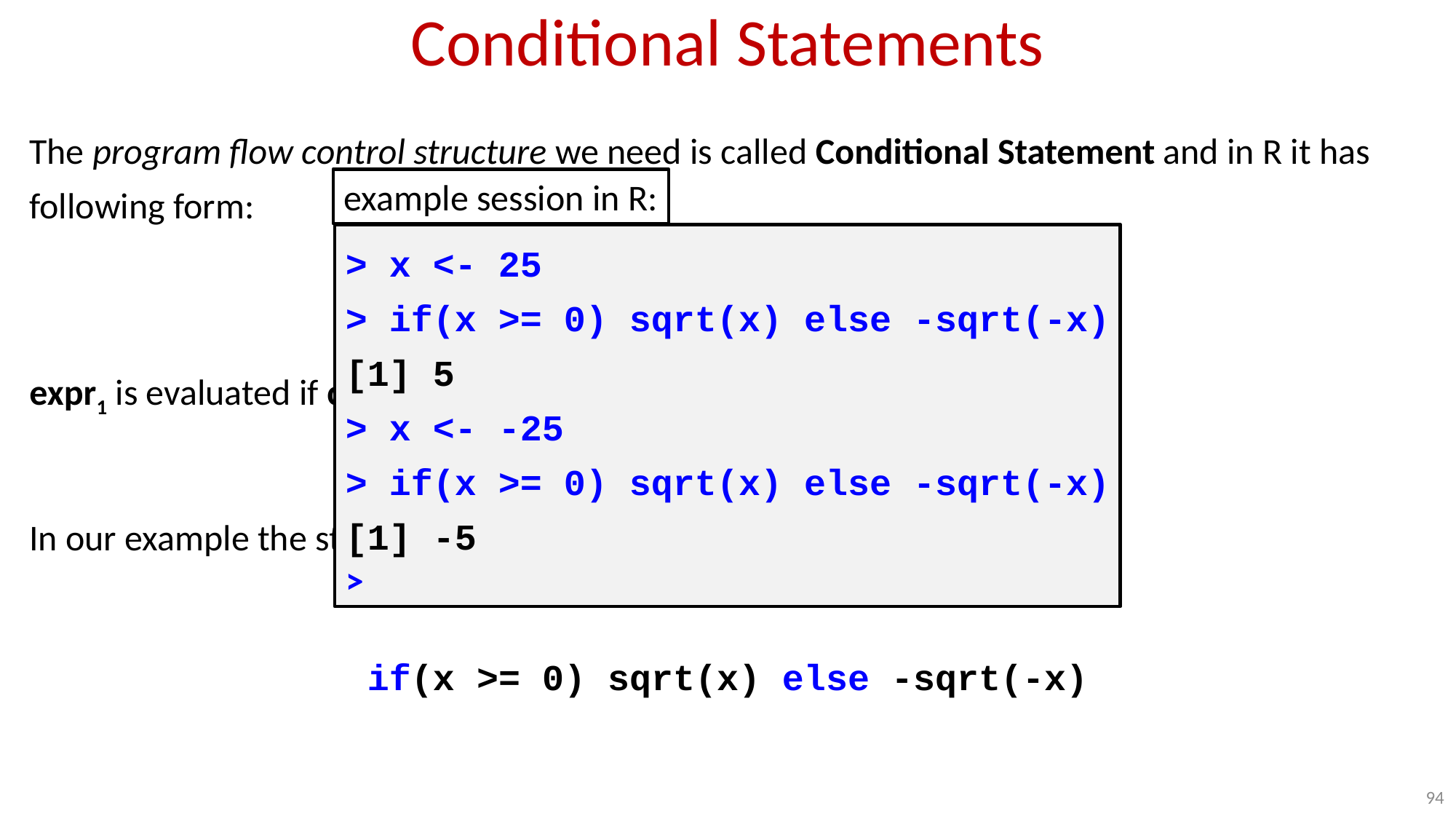

# Conditional Statements
The program flow control structure we need is called Conditional Statement and in R it has following form:
if (condition) expr1 else expr2

expr1 is evaluated if condition is TRUE otherwise evaluated is expr2.

In our example the statement will look as follows:

if(x >= 0) sqrt(x) else -sqrt(-x)
example session in R:
> x <- 25
> if(x >= 0) sqrt(x) else -sqrt(-x)
[1] 5
> x <- -25
> if(x >= 0) sqrt(x) else -sqrt(-x)
[1] -5
>
94